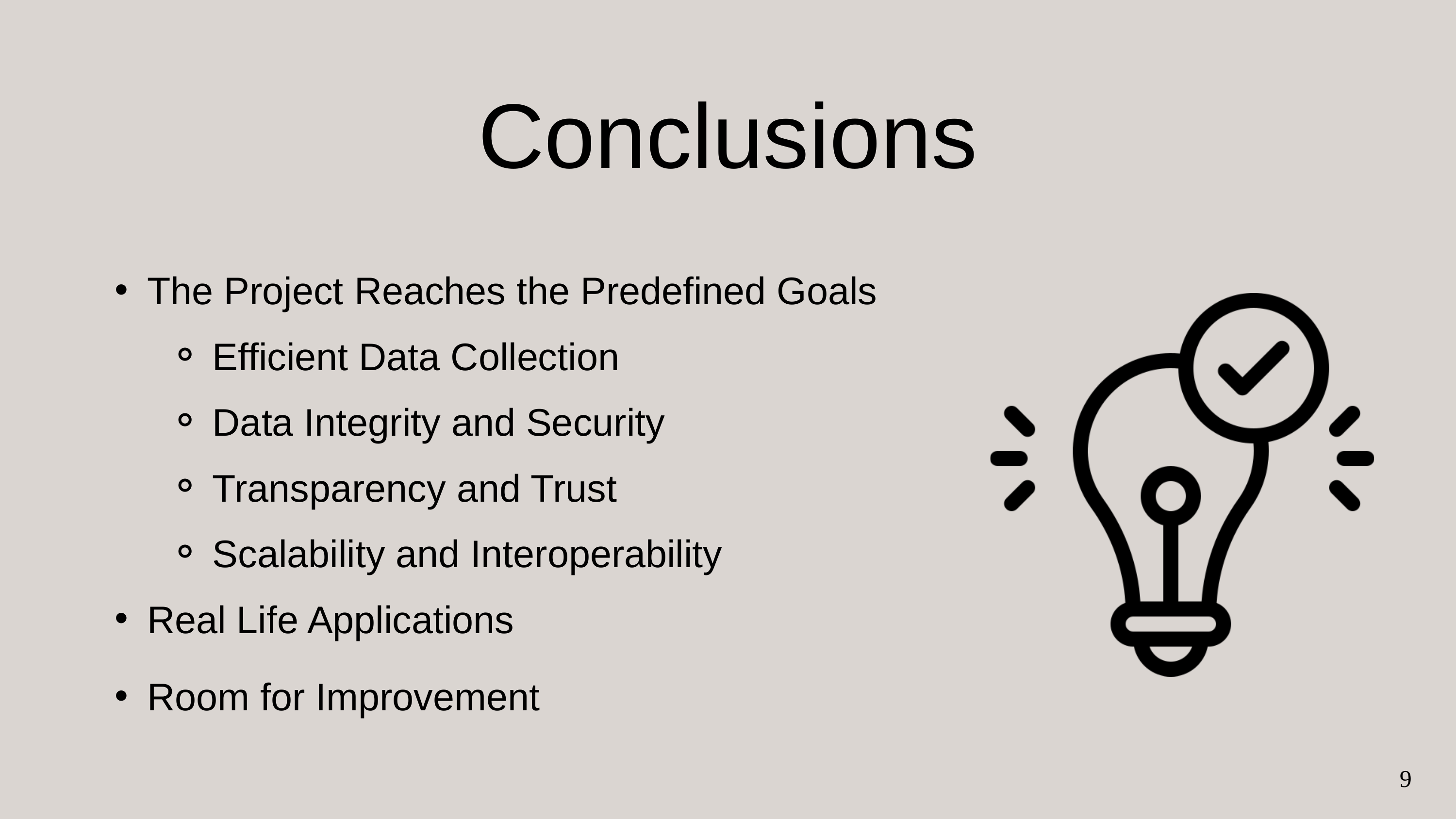

Conclusions
The Project Reaches the Predefined Goals
Efficient Data Collection
Data Integrity and Security
Transparency and Trust
Scalability and Interoperability
Real Life Applications
Room for Improvement

9